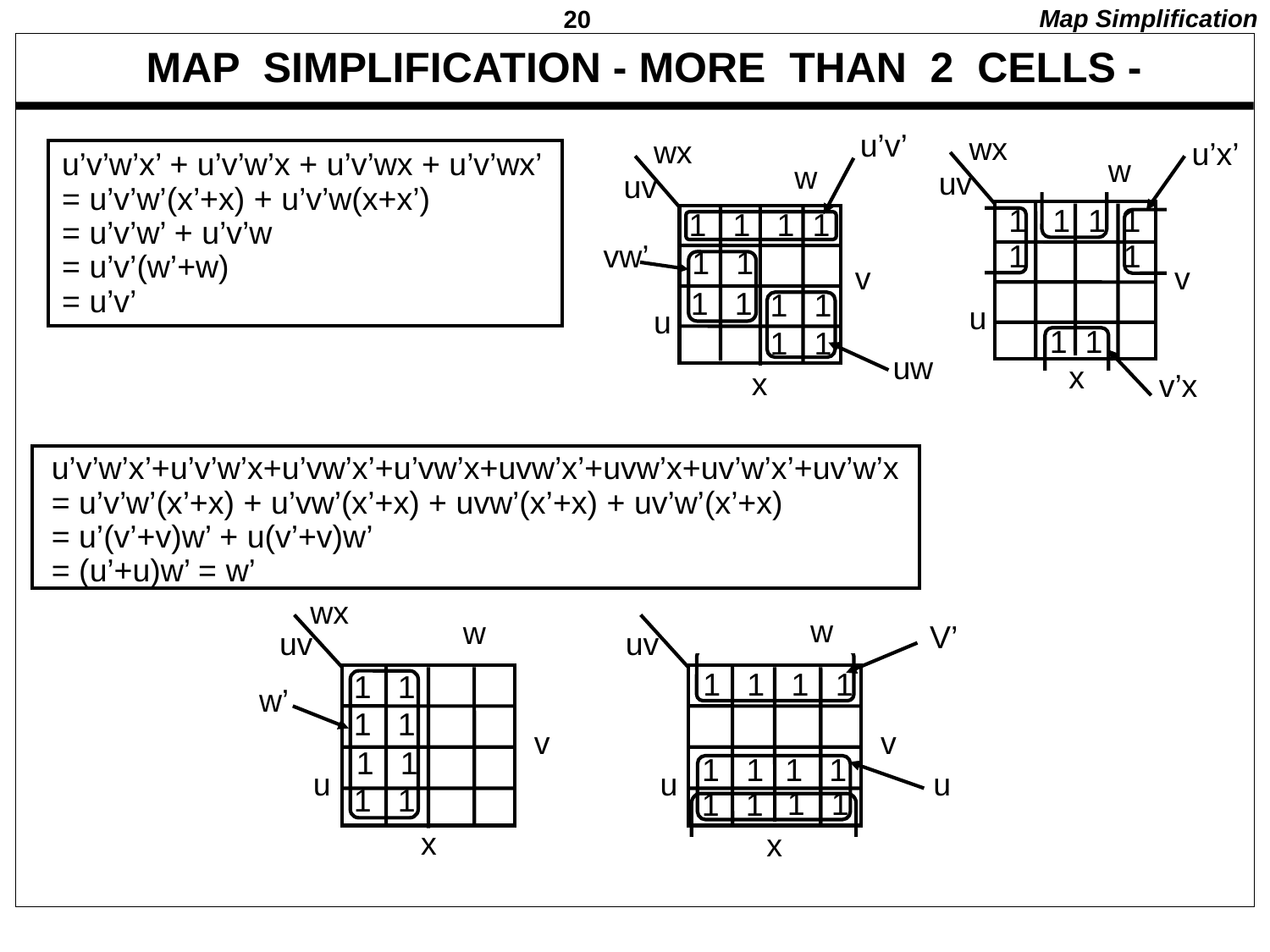

Map Simplification
# MAP  SIMPLIFICATION - MORE  THAN  2  CELLS -
u’v’
wx
wx
u’x’
w

w

uv
uv

1   1  1  1

1   1   1  1

vw’
1           1
1   1

v
v

1   1

1   1

u
u
1  1
1   1

uw

x
x
v’x

u’v’w’x’ + u’v’w’x + u’v’wx + u’v’wx’
= u’v’w’(x’+x) + u’v’w(x+x’)
= u’v’w’ + u’v’w
= u’v’(w’+w)
= u’v’
u’v’w’x’+u’v’w’x+u’vw’x’+u’vw’x+uvw’x’+uvw’x+uv’w’x’+uv’w’x
= u’v’w’(x’+x) + u’vw’(x’+x) + uvw’(x’+x) + uv’w’(x’+x)
= u’(v’+v)w’ + u(v’+v)w’
= (u’+u)w’ = w’

wx
w
w
V’

uv
uv

1   1   1   1
1   1

w’
1   1

v
v
1   1

1   1
1   1

u
u

u
1   1
1   1
1   1

x
x